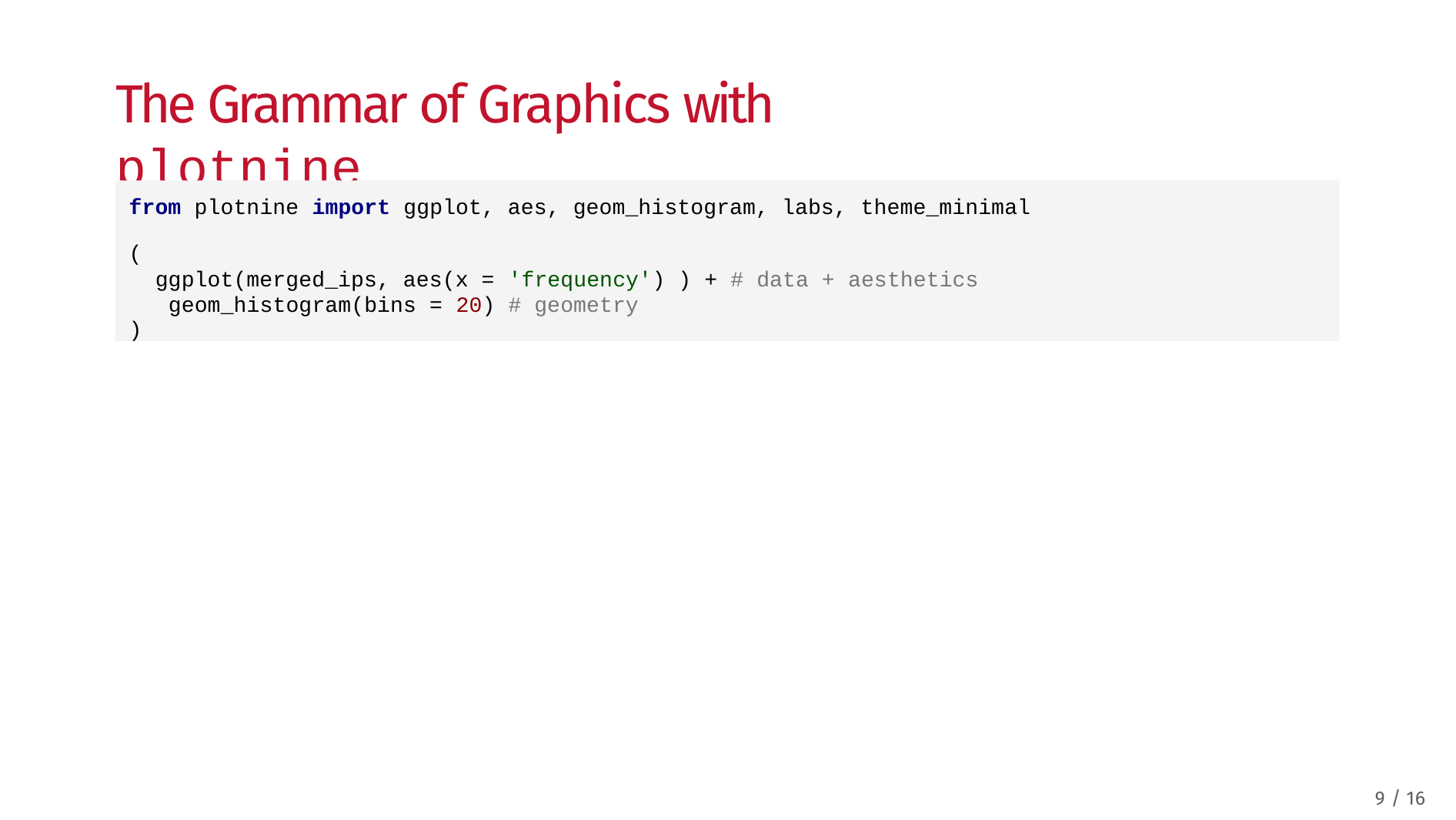

# The Grammar of Graphics with plotnine
from plotnine import ggplot, aes, geom_histogram, labs, theme_minimal
(
ggplot(merged_ips, aes(x = 'frequency') ) + # data + aesthetics  geom_histogram(bins = 20) # geometry
)
9 / 16